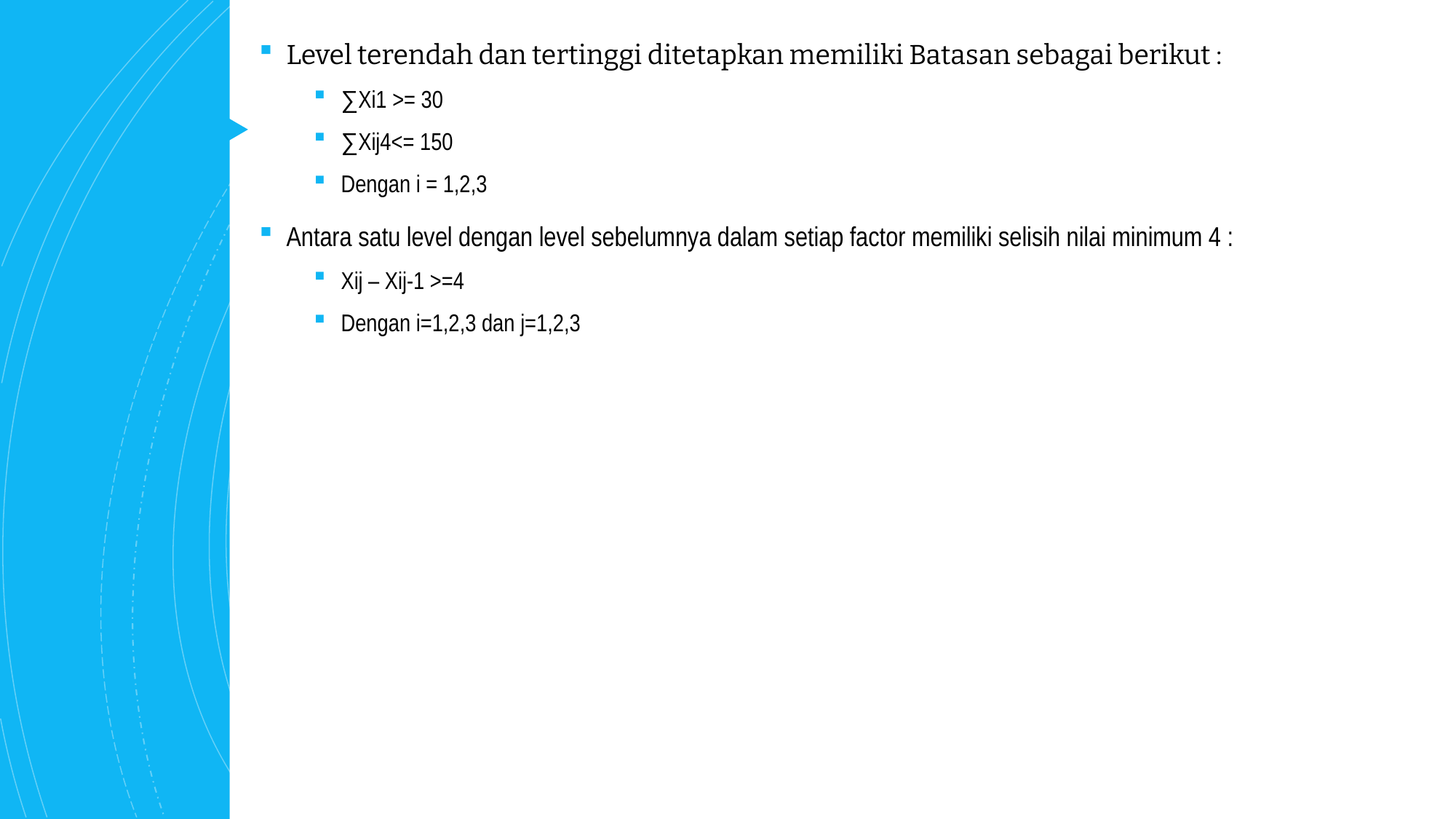

Level terendah dan tertinggi ditetapkan memiliki Batasan sebagai berikut :
∑Xi1 >= 30
∑Xij4<= 150
Dengan i = 1,2,3
Antara satu level dengan level sebelumnya dalam setiap factor memiliki selisih nilai minimum 4 :
Xij – Xij-1 >=4
Dengan i=1,2,3 dan j=1,2,3